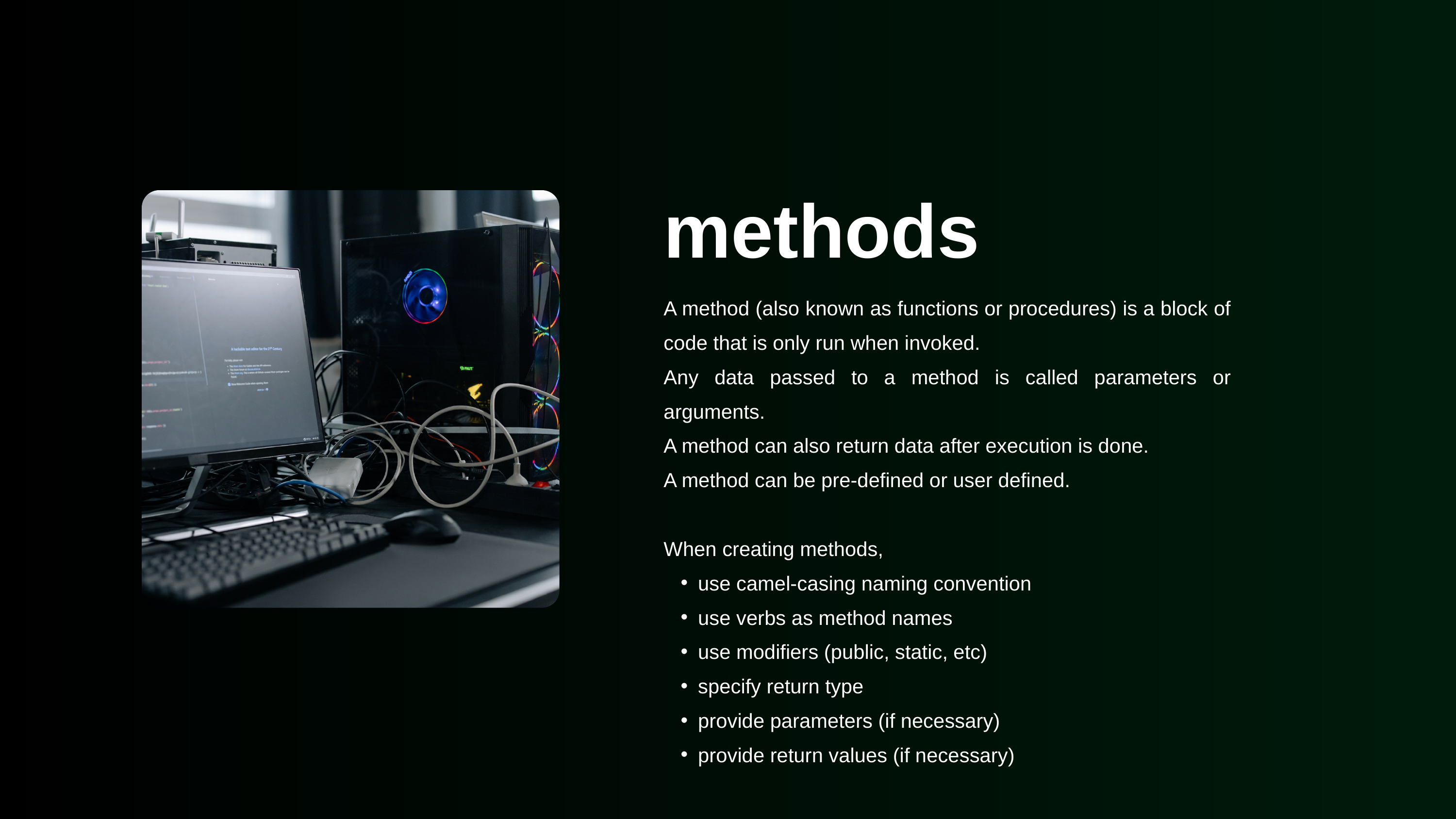

methods
A method (also known as functions or procedures) is a block of code that is only run when invoked.
Any data passed to a method is called parameters or arguments.
A method can also return data after execution is done.
A method can be pre-defined or user defined.

When creating methods,
use camel-casing naming convention
use verbs as method names
use modifiers (public, static, etc)
specify return type
provide parameters (if necessary)
provide return values (if necessary)